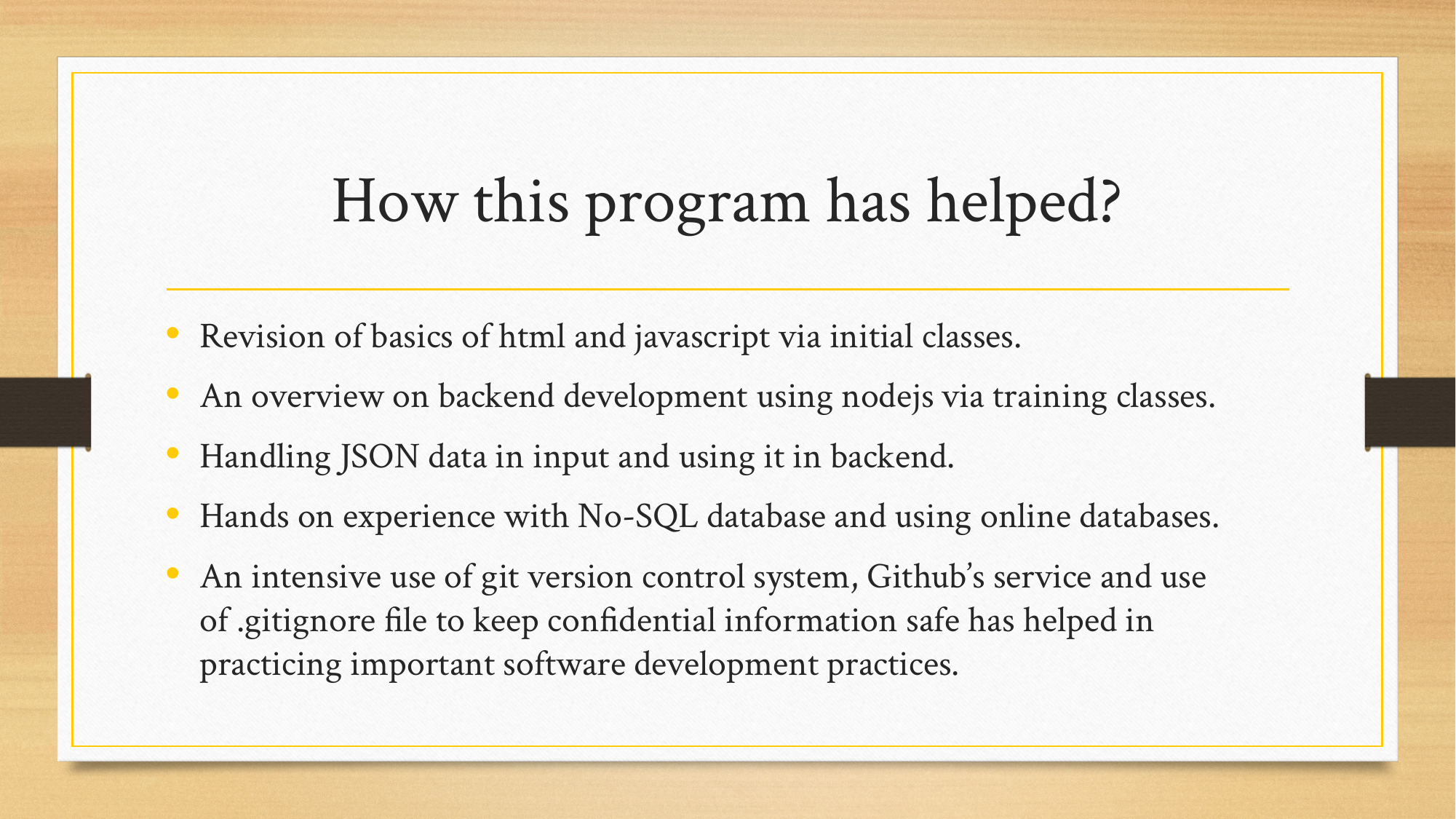

# How this program has helped?
Revision of basics of html and javascript via initial classes.
An overview on backend development using nodejs via training classes.
Handling JSON data in input and using it in backend.
Hands on experience with No-SQL database and using online databases.
An intensive use of git version control system, Github’s service and use of .gitignore file to keep confidential information safe has helped in practicing important software development practices.